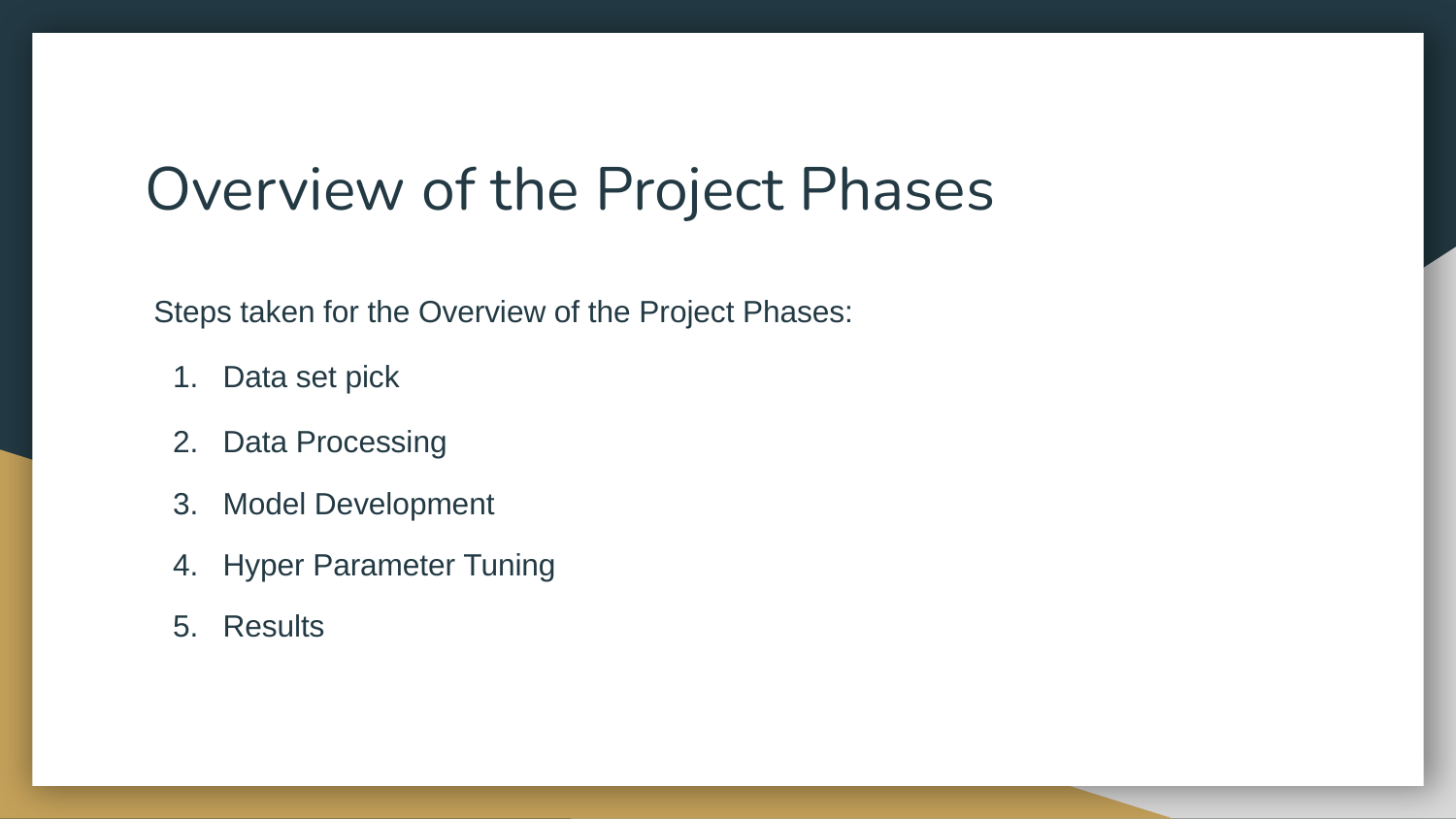

# Overview of the Project Phases
Steps taken for the Overview of the Project Phases:
Data set pick
Data Processing
Model Development
Hyper Parameter Tuning
Results